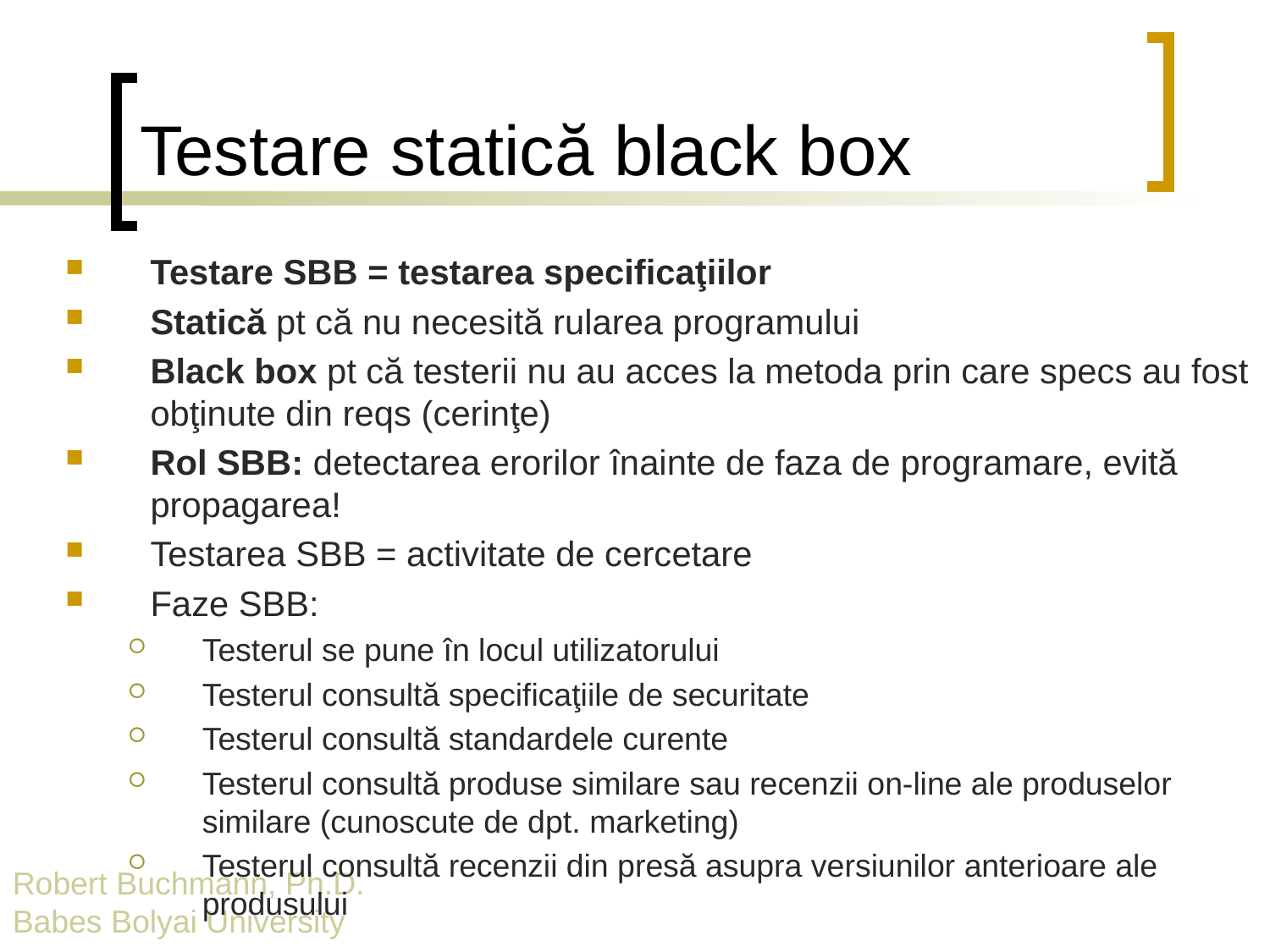

# Testare statică black box
Testare SBB = testarea specificaţiilor
Statică pt că nu necesită rularea programului
Black box pt că testerii nu au acces la metoda prin care specs au fost obţinute din reqs (cerinţe)
Rol SBB: detectarea erorilor înainte de faza de programare, evită propagarea!
Testarea SBB = activitate de cercetare
Faze SBB:
Testerul se pune în locul utilizatorului
Testerul consultă specificaţiile de securitate
Testerul consultă standardele curente
Testerul consultă produse similare sau recenzii on-line ale produselor similare (cunoscute de dpt. marketing)
Testerul consultă recenzii din presă asupra versiunilor anterioare ale produsului